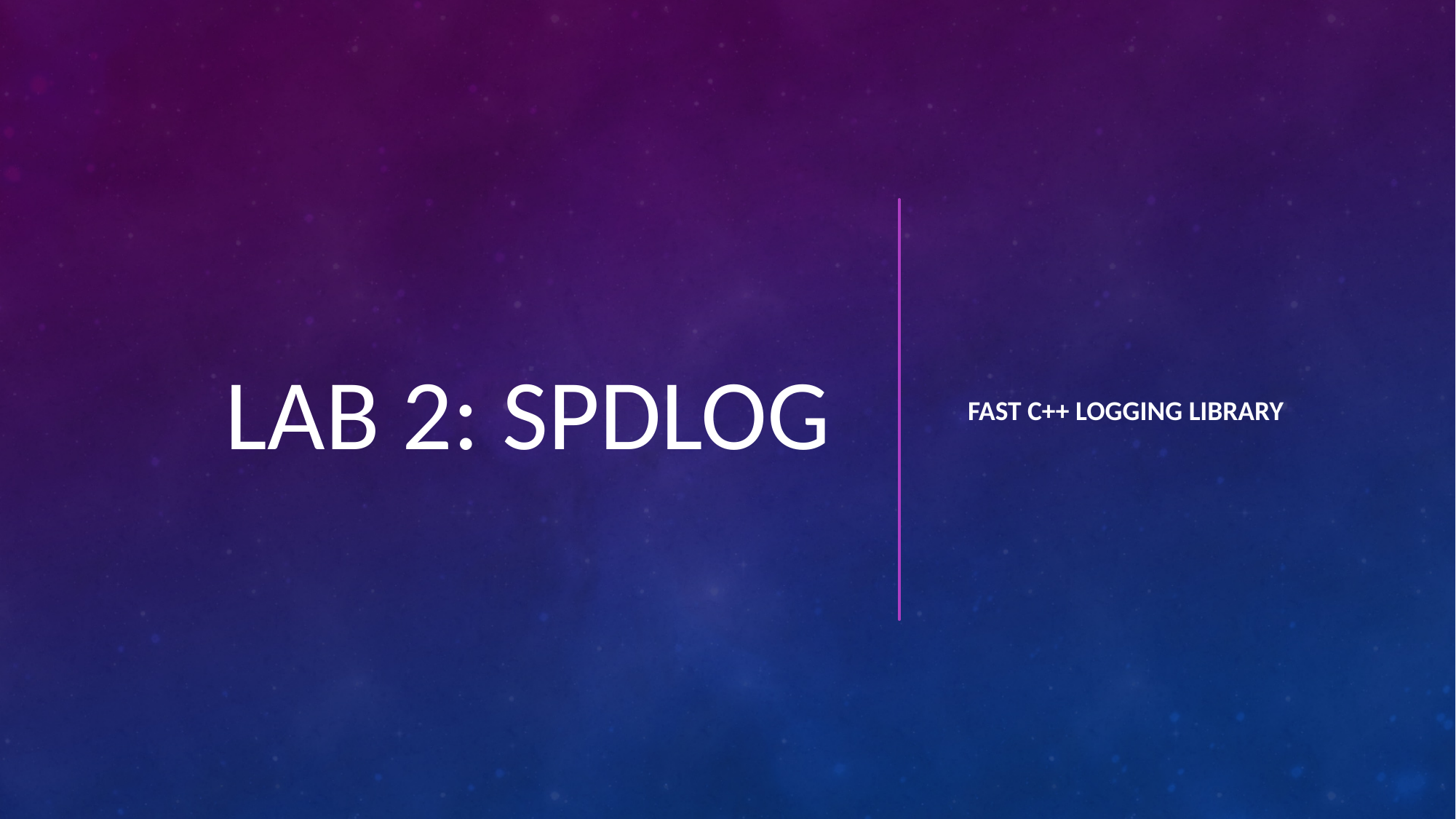

# Lab 2: Spdlog
Fast C++ logging library